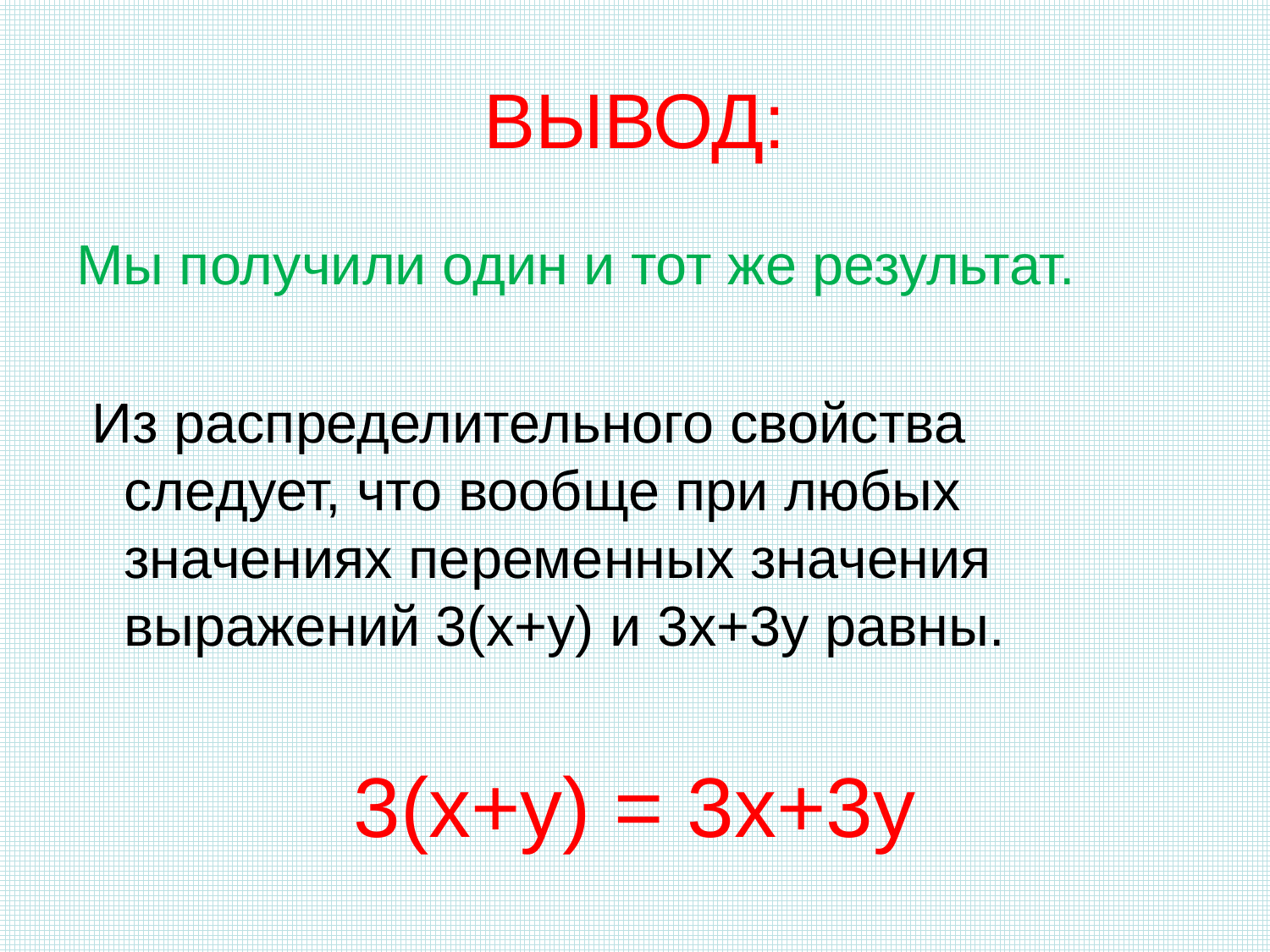

# ВЫВОД:
Мы получили один и тот же результат.

 Из распределительного свойства следует, что вообще при любых значениях переменных значения выражений 3(х+у) и 3х+3у равны.

3(х+у) = 3х+3у